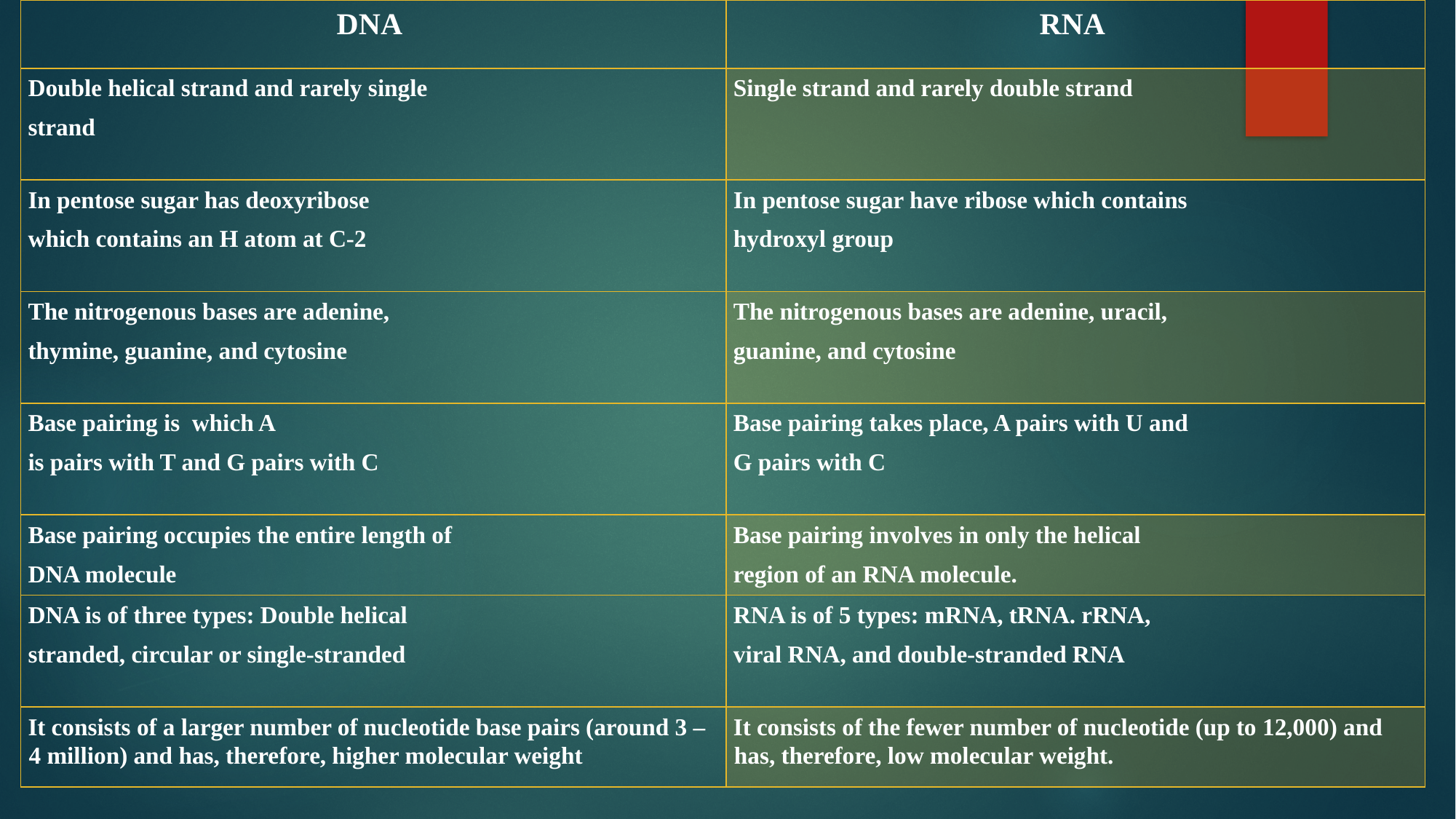

| DNA | RNA |
| --- | --- |
| Double helical strand and rarely single strand | Single strand and rarely double strand |
| In pentose sugar has deoxyribose which contains an H atom at C-2 | In pentose sugar have ribose which contains hydroxyl group |
| The nitrogenous bases are adenine, thymine, guanine, and cytosine | The nitrogenous bases are adenine, uracil, guanine, and cytosine |
| Base pairing is which A is pairs with T and G pairs with C | Base pairing takes place, A pairs with U and G pairs with C |
| Base pairing occupies the entire length of DNA molecule | Base pairing involves in only the helical region of an RNA molecule. |
| DNA is of three types: Double helical stranded, circular or single-stranded | RNA is of 5 types: mRNA, tRNA. rRNA, viral RNA, and double-stranded RNA |
| It consists of a larger number of nucleotide base pairs (around 3 – 4 million) and has, therefore, higher molecular weight | It consists of the fewer number of nucleotide (up to 12,000) and has, therefore, low molecular weight. |